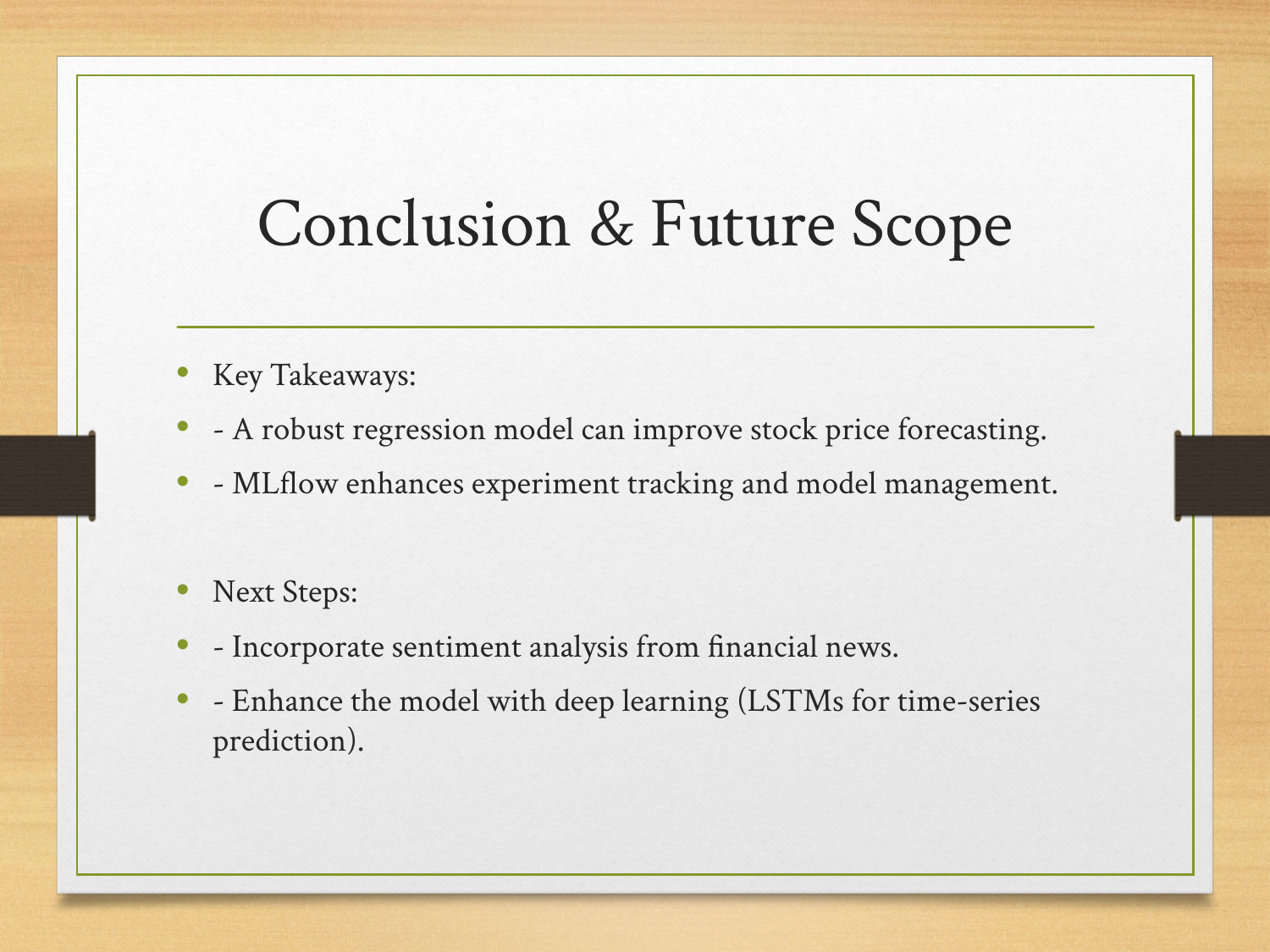

# Conclusion & Future Scope
Key Takeaways:
- A robust regression model can improve stock price forecasting.
- MLflow enhances experiment tracking and model management.

Next Steps:
- Incorporate sentiment analysis from financial news.
- Enhance the model with deep learning (LSTMs for time-series prediction).